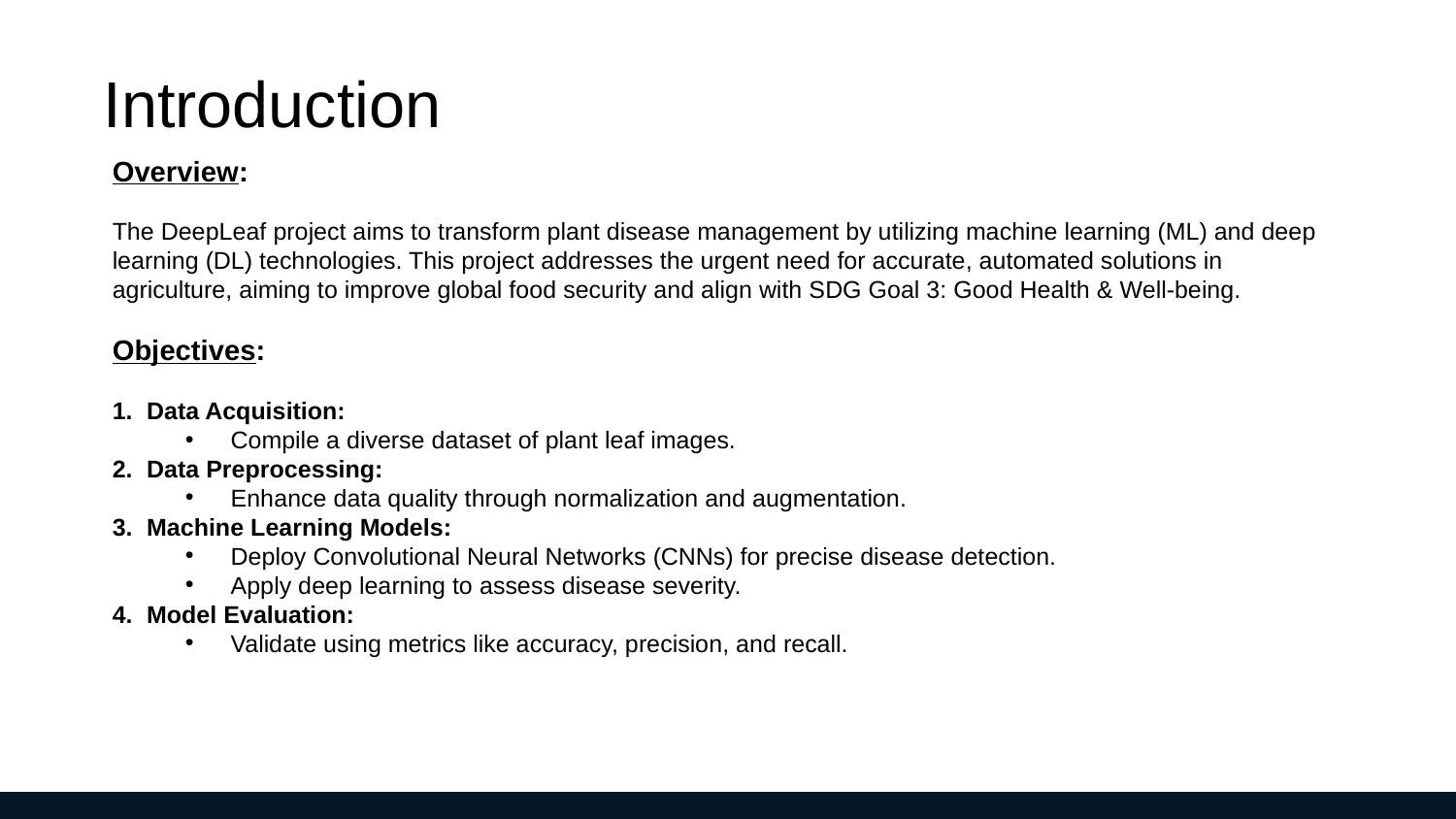

Introduction
Overview:
The DeepLeaf project aims to transform plant disease management by utilizing machine learning (ML) and deep learning (DL) technologies. This project addresses the urgent need for accurate, automated solutions in agriculture, aiming to improve global food security and align with SDG Goal 3: Good Health & Well-being.

Objectives:

Data Acquisition:
Compile a diverse dataset of plant leaf images.
Data Preprocessing:
Enhance data quality through normalization and augmentation.
Machine Learning Models:
Deploy Convolutional Neural Networks (CNNs) for precise disease detection.
Apply deep learning to assess disease severity.
Model Evaluation:
Validate using metrics like accuracy, precision, and recall.